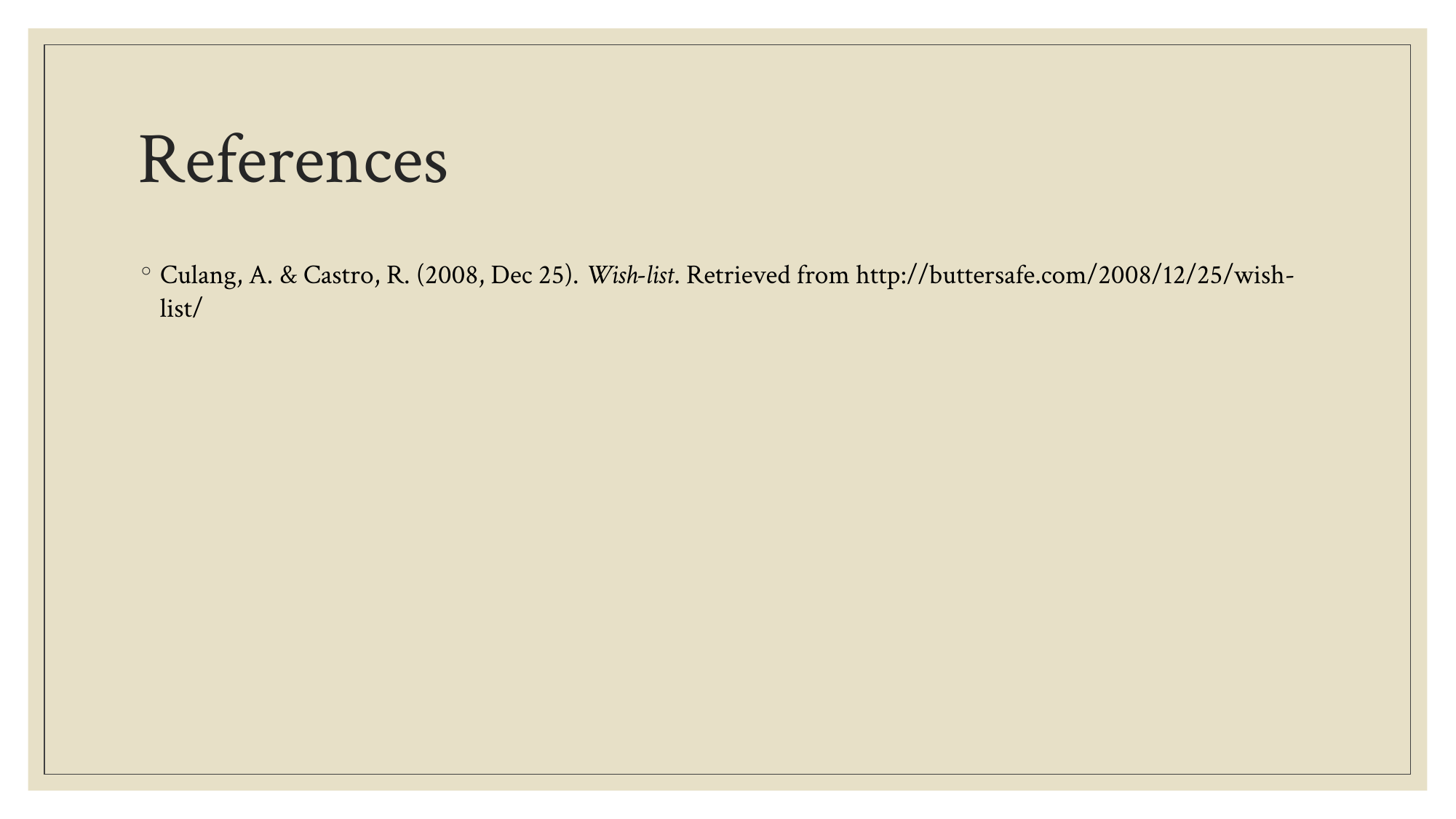

# References
Culang, A. & Castro, R. (2008, Dec 25). Wish-list. Retrieved from http://buttersafe.com/2008/12/25/wish-list/